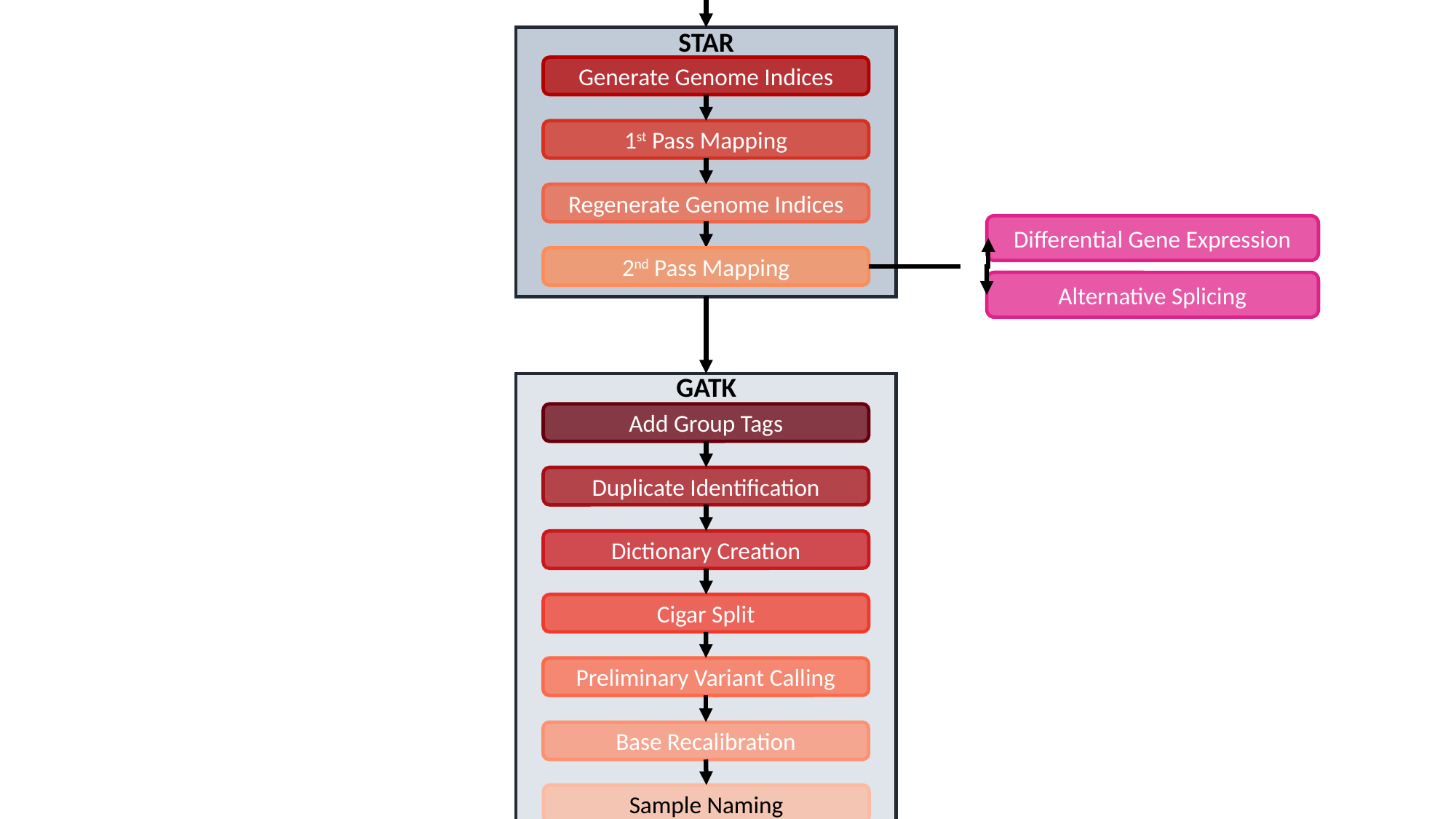

RNA-seq data
Sample1
Sample2
Sample3
Fastqc
Trimmomatic
Quality check
Genome
GTF
GFF
FASTA
Quality control
STAR

Generate Genome Indices
1st Pass Mapping
Regenerate Genome Indices
2nd Pass Mapping
Differential Gene Expression
Alternative Splicing
GATK

Add Group Tags
Duplicate Identification
Dictionary Creation
Cigar Split
Preliminary Variant Calling
Base Recalibration
Sample Naming
BCFTOOLS

Variant Effect Prediction
Sliding Window FST
Variant filtering